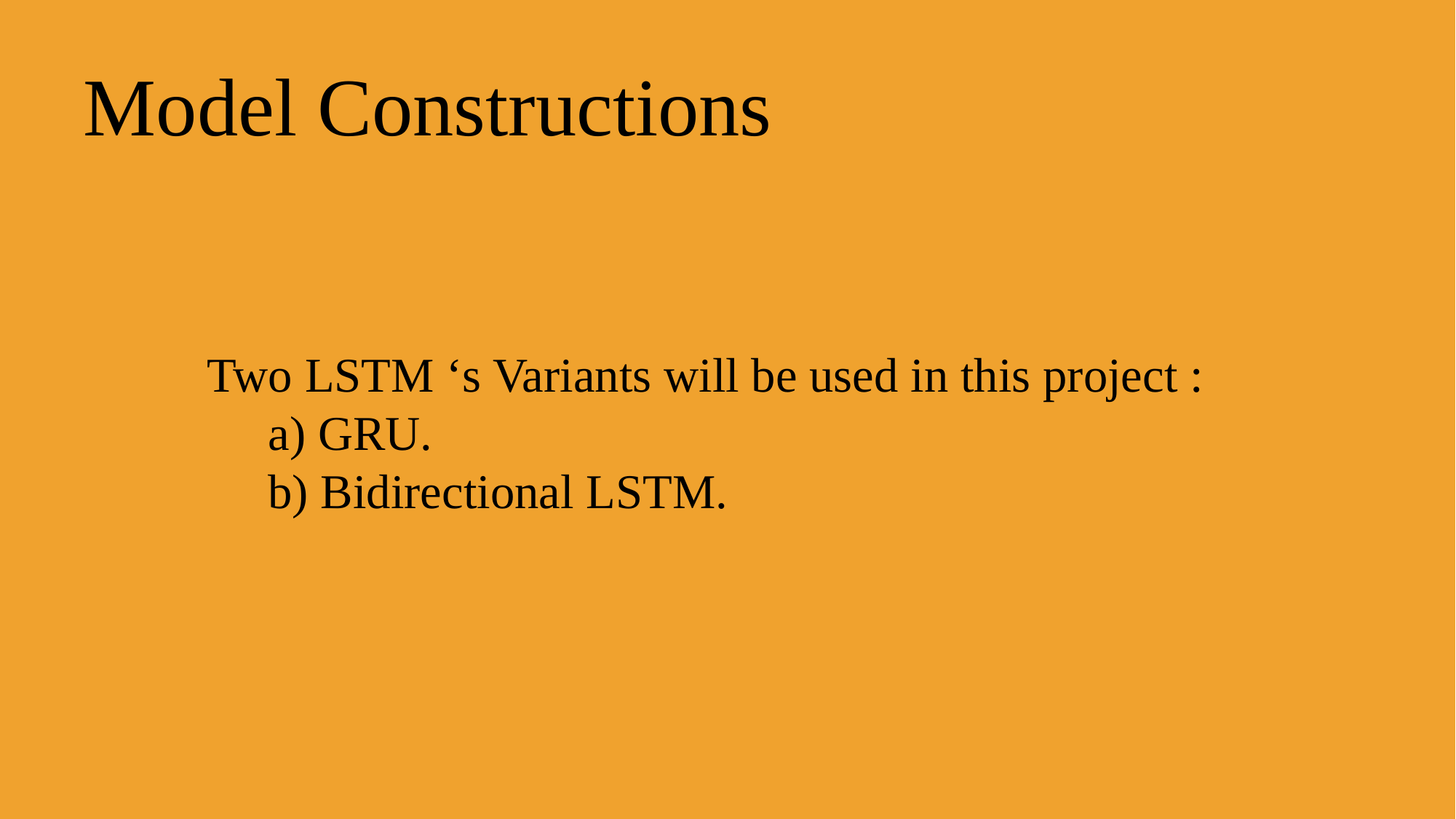

Model Constructions
Two LSTM ‘s Variants will be used in this project :
     a) GRU.
     b) Bidirectional LSTM.